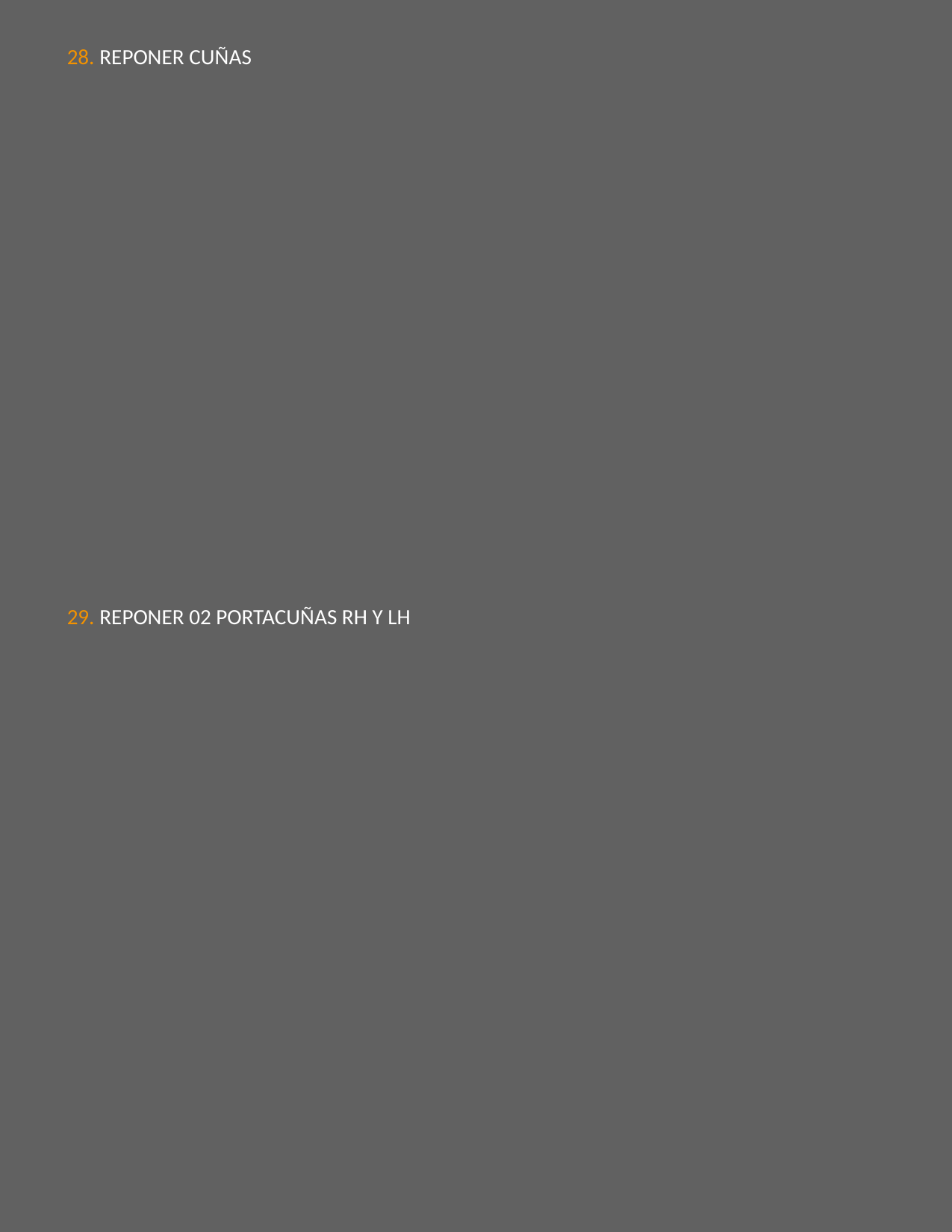

28. REPONER CUÑAS
29. REPONER 02 PORTACUÑAS RH Y LH